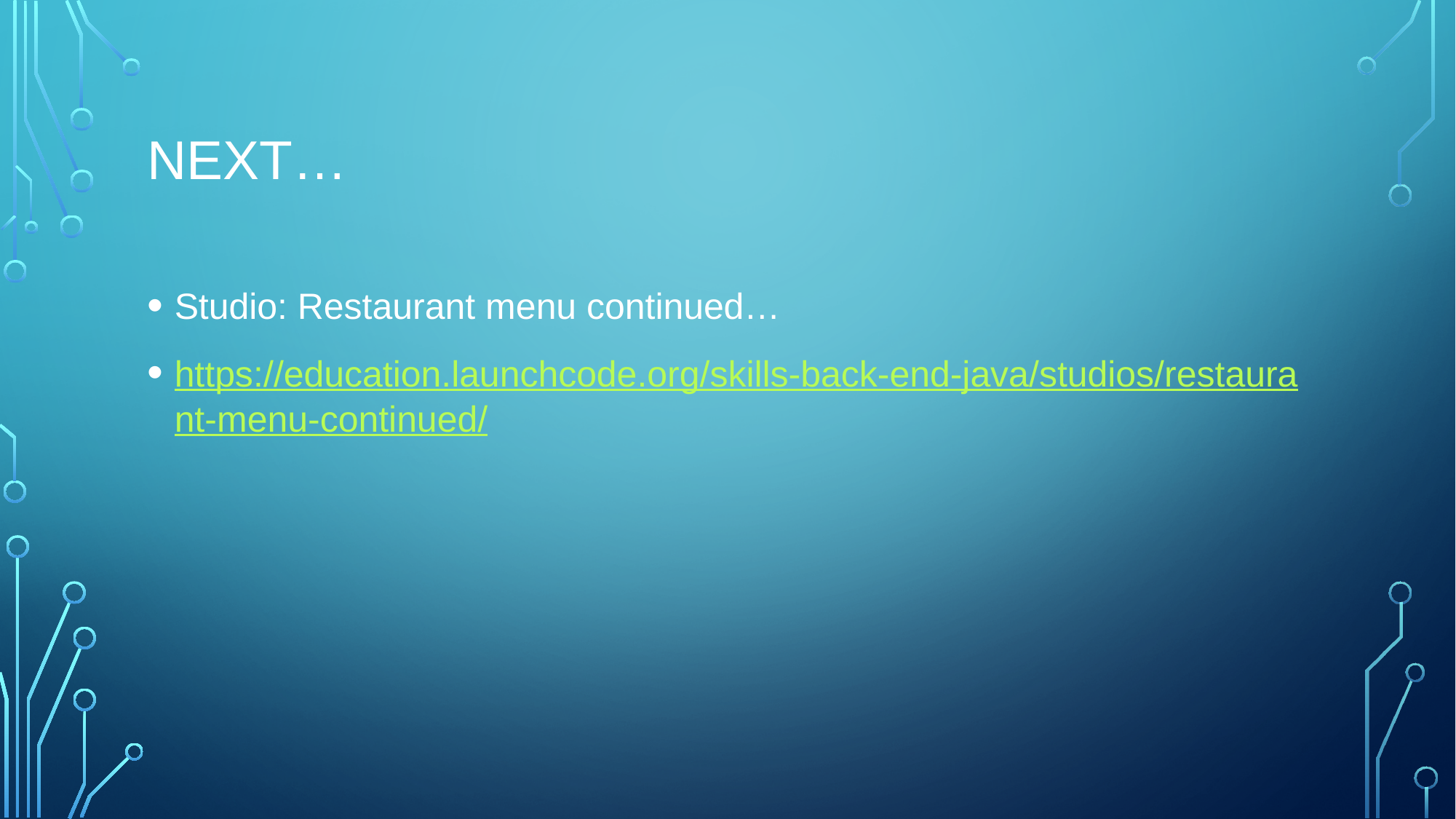

# Next…
Studio: Restaurant menu continued…
https://education.launchcode.org/skills-back-end-java/studios/restaurant-menu-continued/